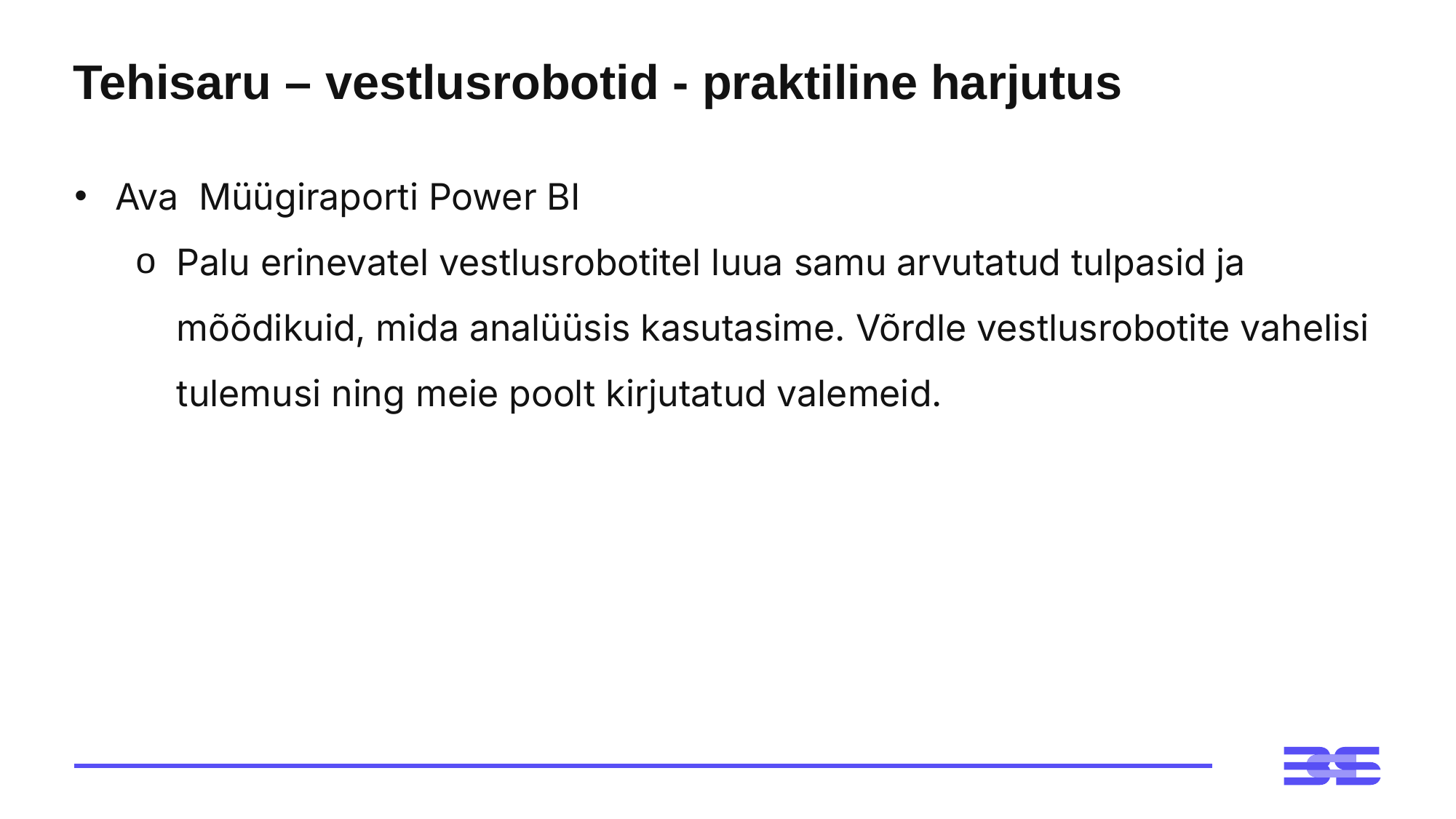

# Tehisaru – vestlusrobotid - praktiline harjutus
Ava  Müügiraporti Power BI
Palu erinevatel vestlusrobotitel luua samu arvutatud tulpasid ja mõõdikuid, mida analüüsis kasutasime. Võrdle vestlusrobotite vahelisi tulemusi ning meie poolt kirjutatud valemeid.